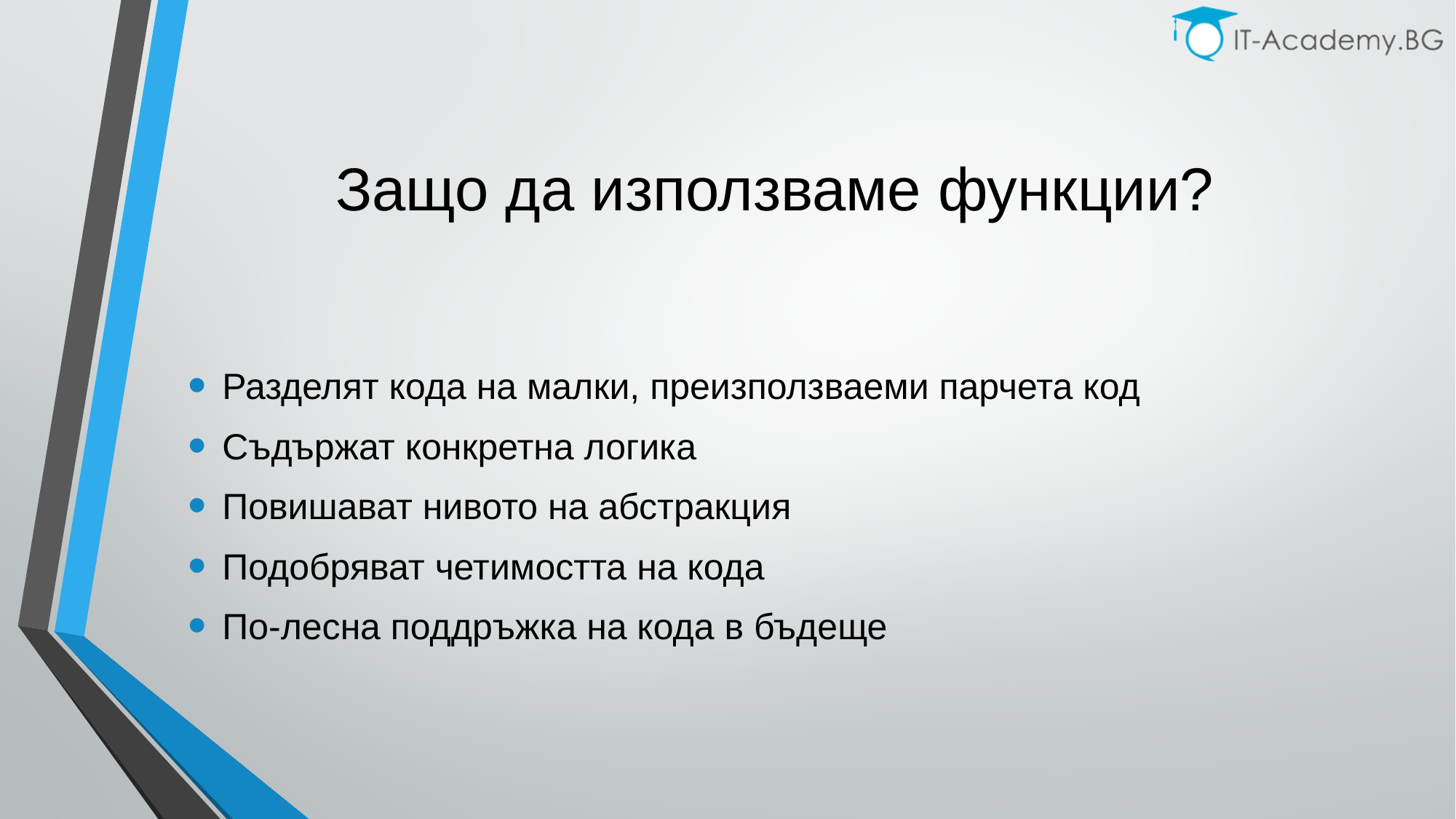

# Защо да използваме функции?
Разделят кода на малки, преизползваеми парчета код
Съдържат конкретна логика
Повишават нивото на абстракция
Подобряват четимостта на кода
По-лесна поддръжка на кода в бъдеще